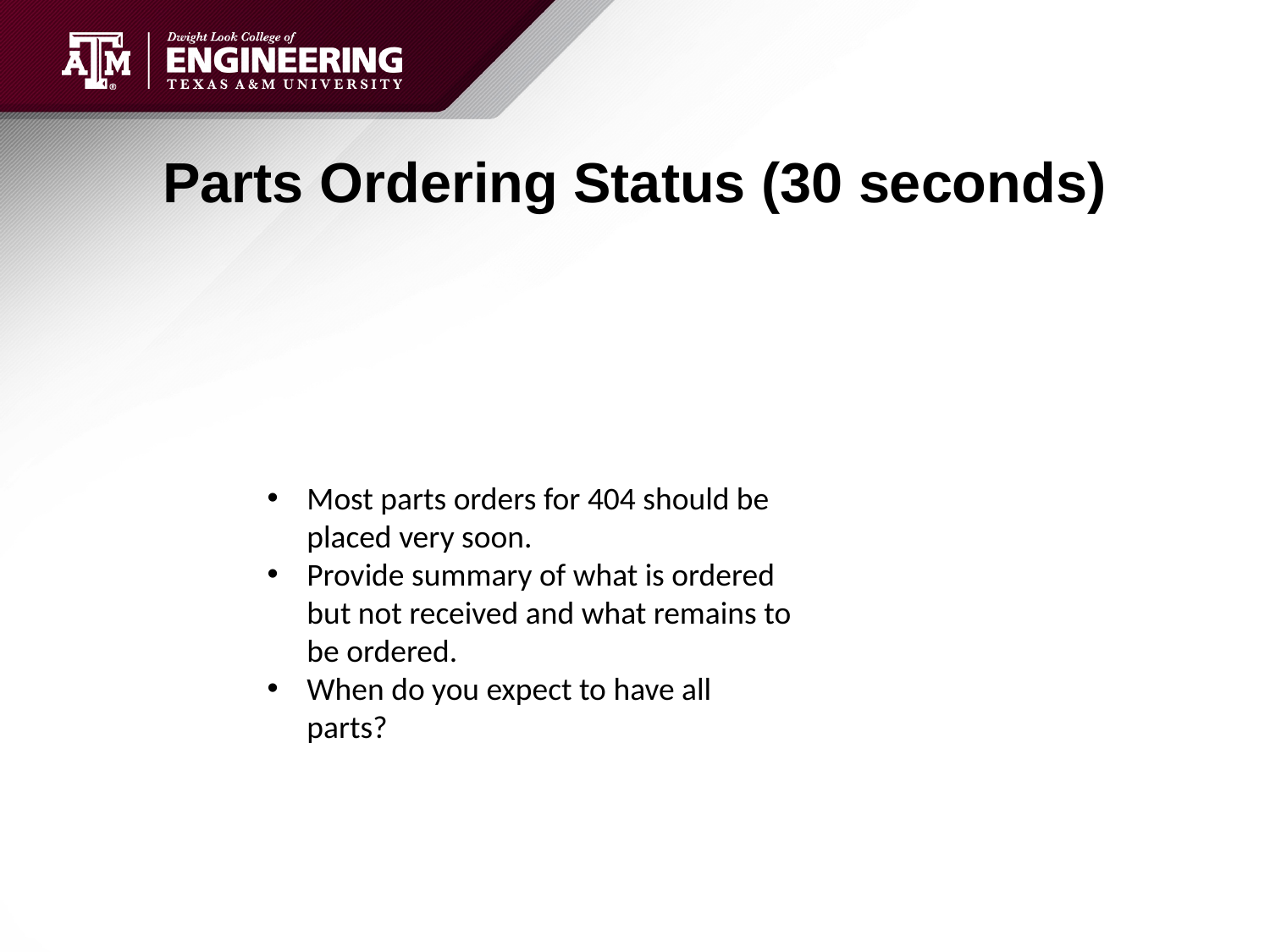

# Parts Ordering Status (30 seconds)

Most parts orders for 404 should be placed very soon.
Provide summary of what is ordered but not received and what remains to be ordered.
When do you expect to have all parts?